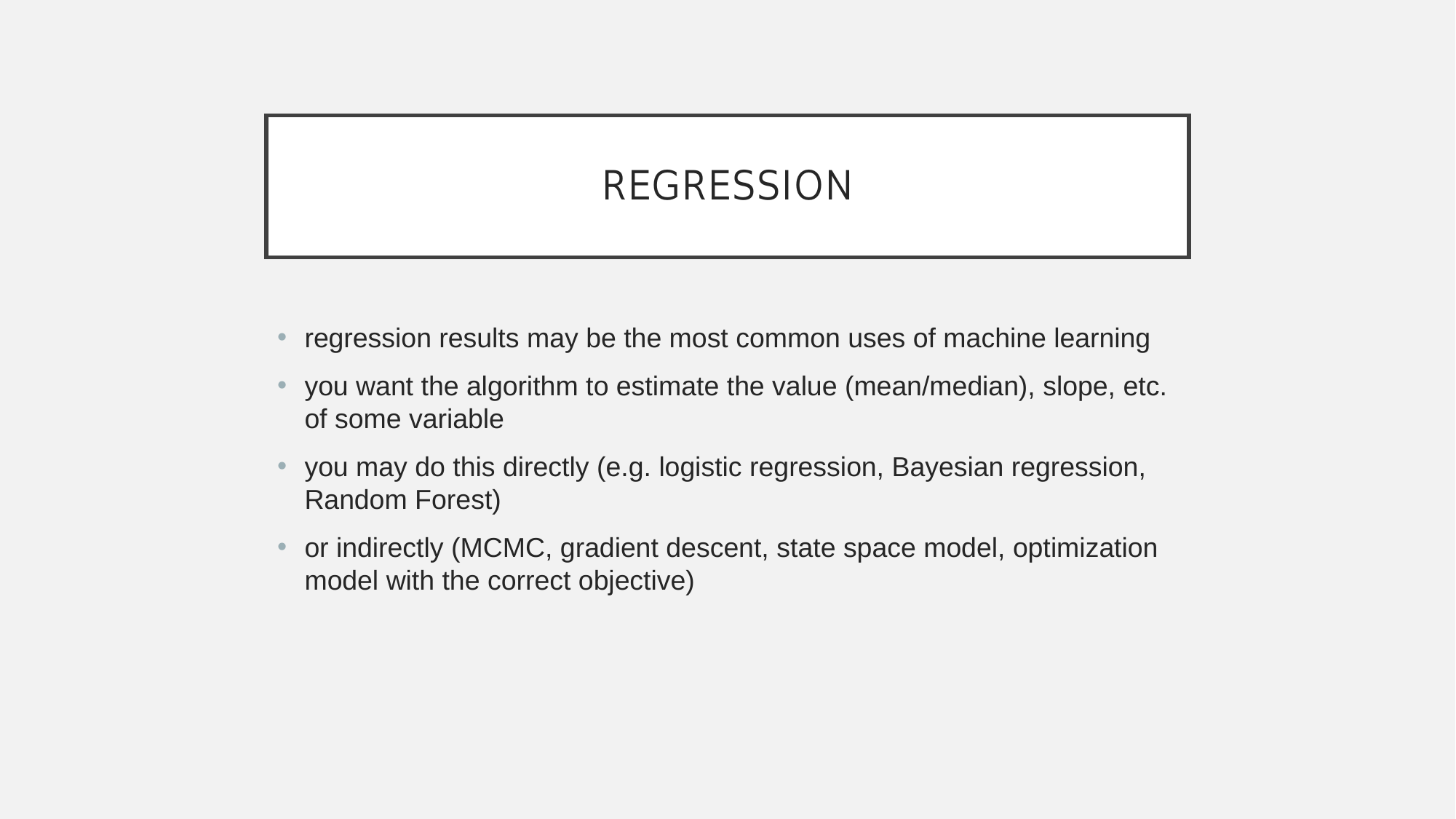

# Regression
regression results may be the most common uses of machine learning
you want the algorithm to estimate the value (mean/median), slope, etc. of some variable
you may do this directly (e.g. logistic regression, Bayesian regression, Random Forest)
or indirectly (MCMC, gradient descent, state space model, optimization model with the correct objective)